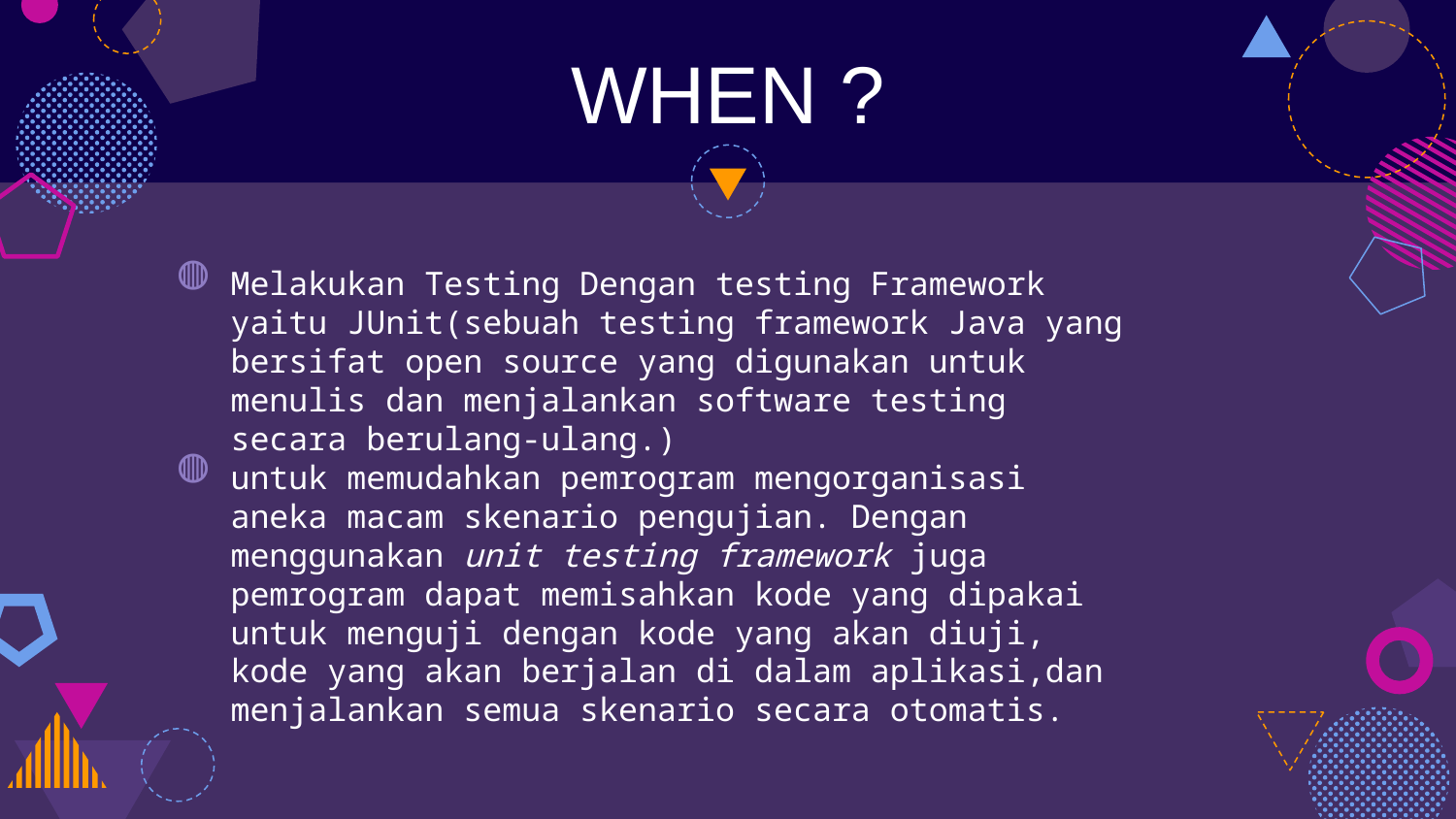

# WHEN ?
Melakukan Testing Dengan testing Framework yaitu JUnit(sebuah testing framework Java yang bersifat open source yang digunakan untuk menulis dan menjalankan software testing secara berulang-ulang.)
untuk memudahkan pemrogram mengorganisasi aneka macam skenario pengujian. Dengan menggunakan unit testing framework juga pemrogram dapat memisahkan kode yang dipakai untuk menguji dengan kode yang akan diuji, kode yang akan berjalan di dalam aplikasi,dan menjalankan semua skenario secara otomatis.